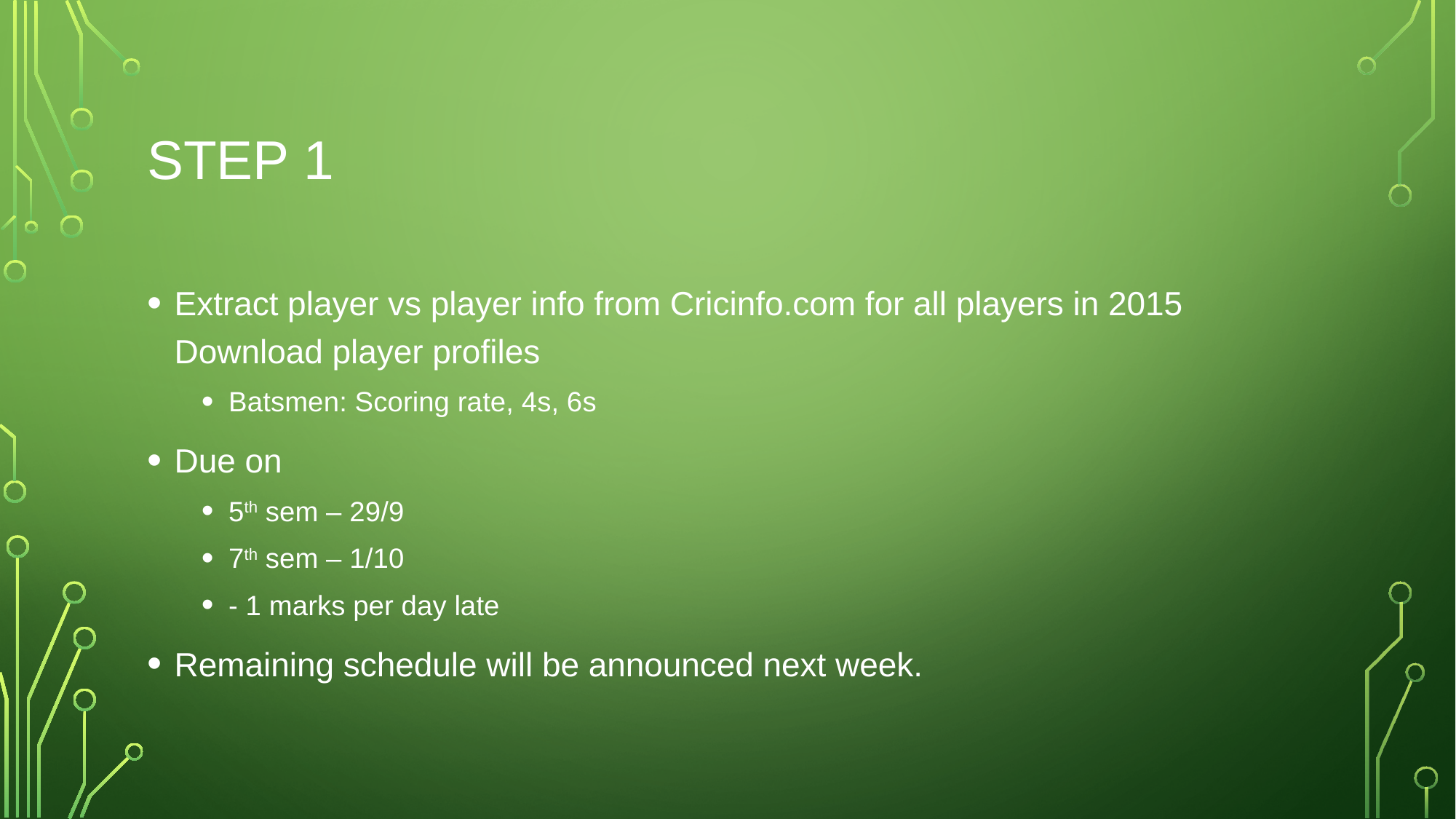

# Step 1
Extract player vs player info from Cricinfo.com for all players in 2015 Download player profiles
Batsmen: Scoring rate, 4s, 6s
Due on
5th sem – 29/9
7th sem – 1/10
- 1 marks per day late
Remaining schedule will be announced next week.